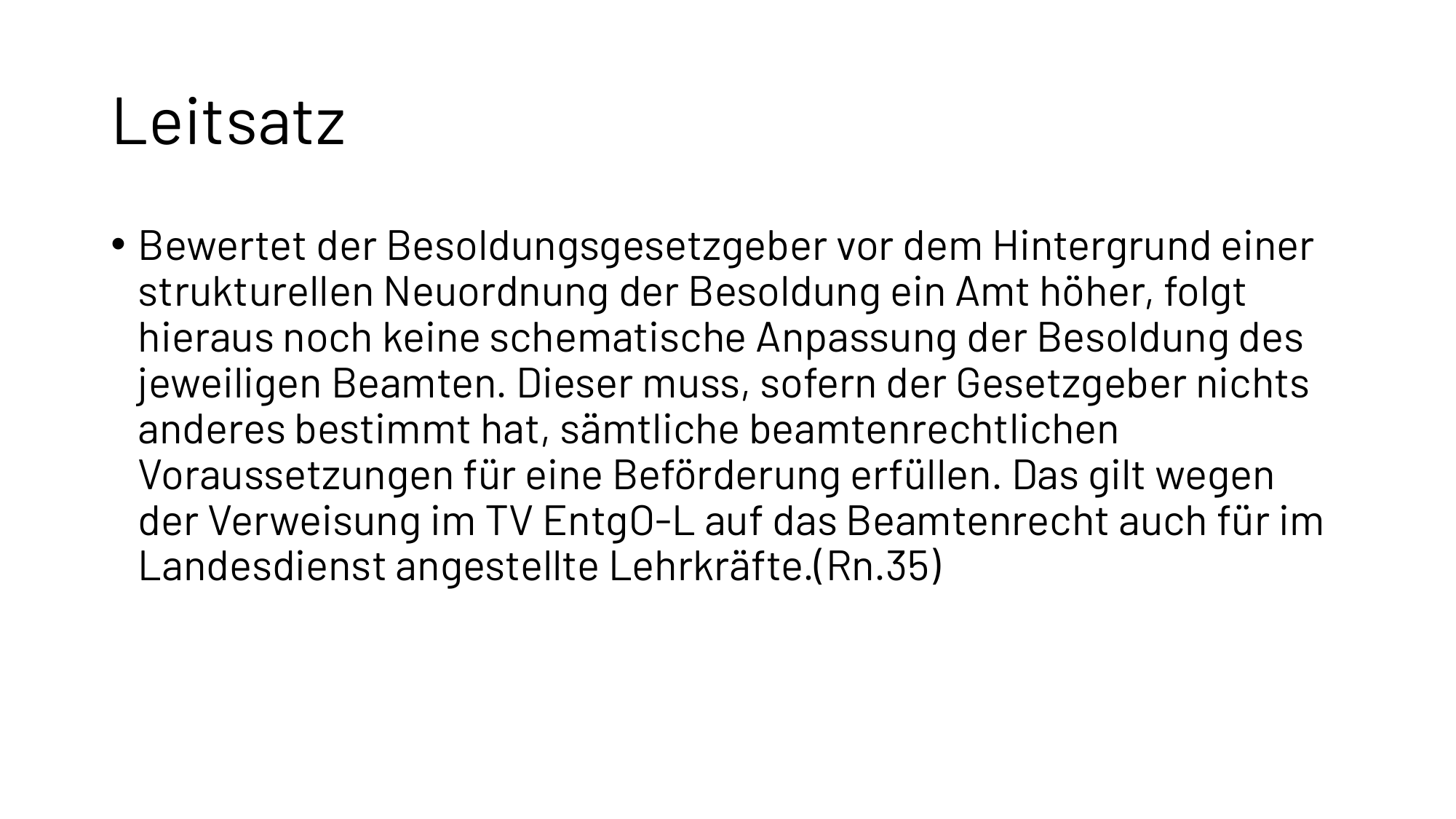

# Leitsatz
Bewertet der Besoldungsgesetzgeber vor dem Hintergrund einer strukturellen Neuordnung der Besoldung ein Amt höher, folgt hieraus noch keine schematische Anpassung der Besoldung des jeweiligen Beamten. Dieser muss, sofern der Gesetzgeber nichts anderes bestimmt hat, sämtliche beamtenrechtlichen Voraussetzungen für eine Beförderung erfüllen. Das gilt wegen der Verweisung im TV EntgO-L auf das Beamtenrecht auch für im Landesdienst angestellte Lehrkräfte.(Rn.35)